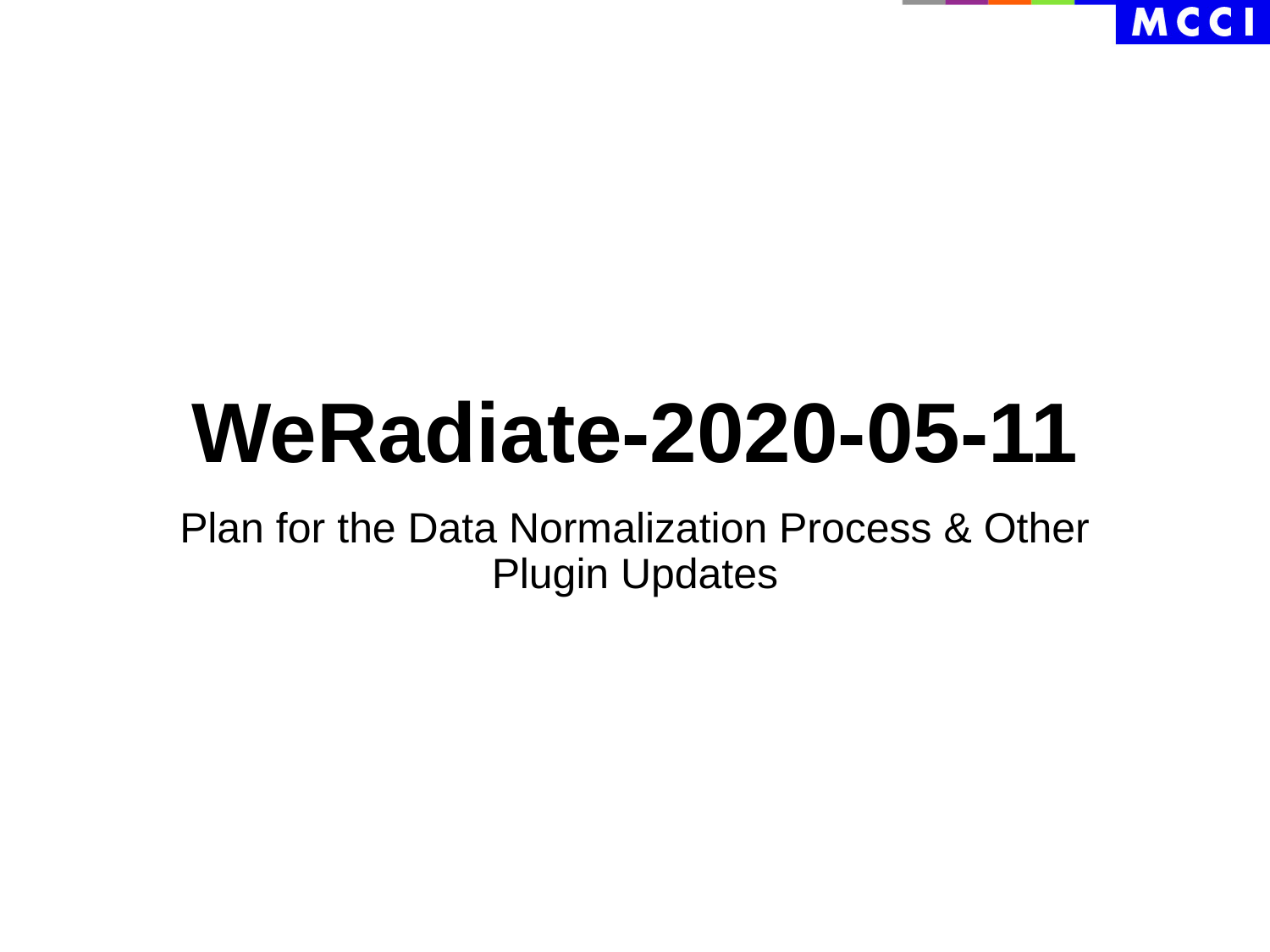

# WeRadiate-2020-05-11
Plan for the Data Normalization Process & Other Plugin Updates